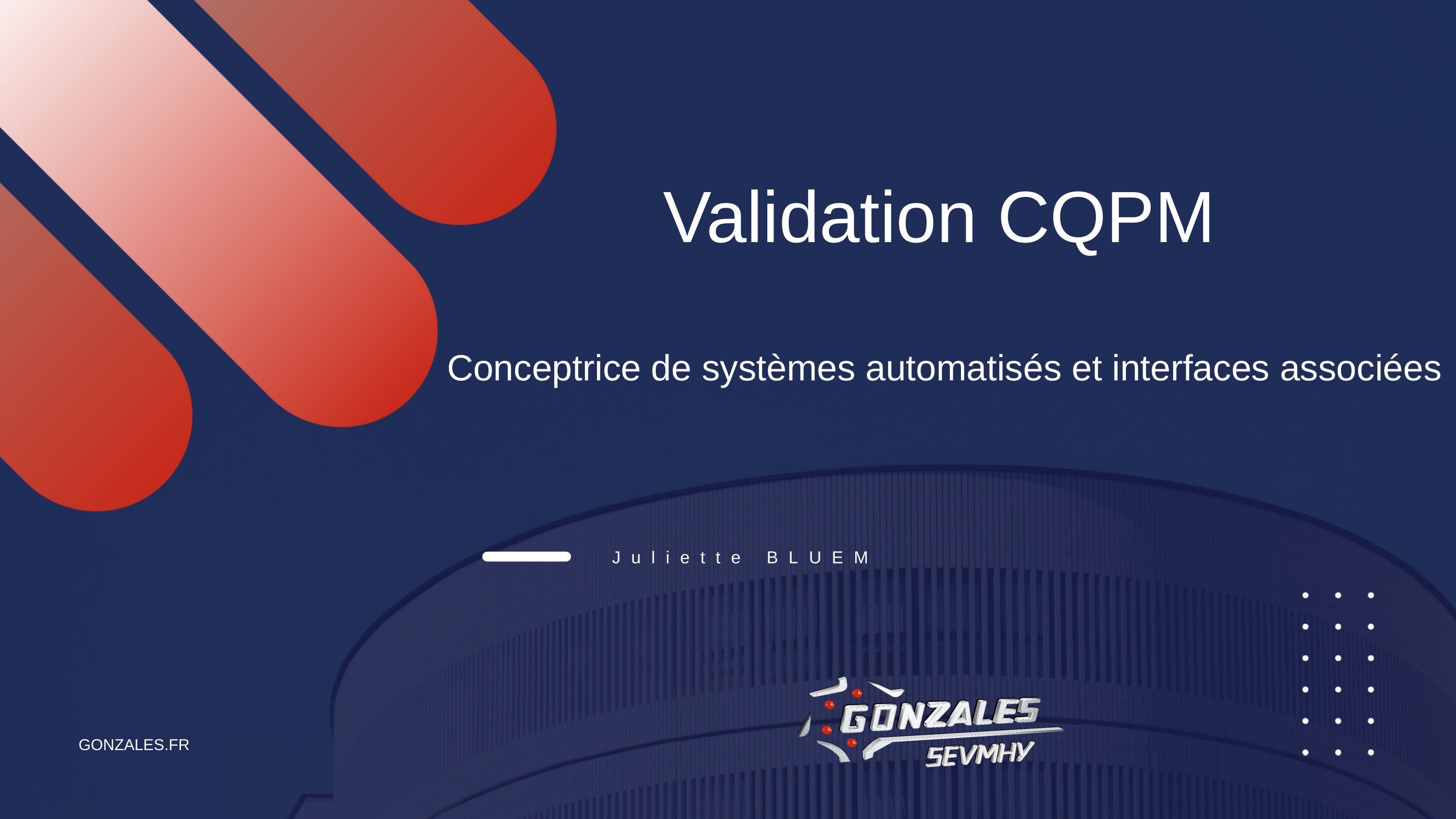

Validation CQPM

Conceptrice de systèmes automatisés et interfaces associées
	Juliette BLUEM

GONZALES.FR